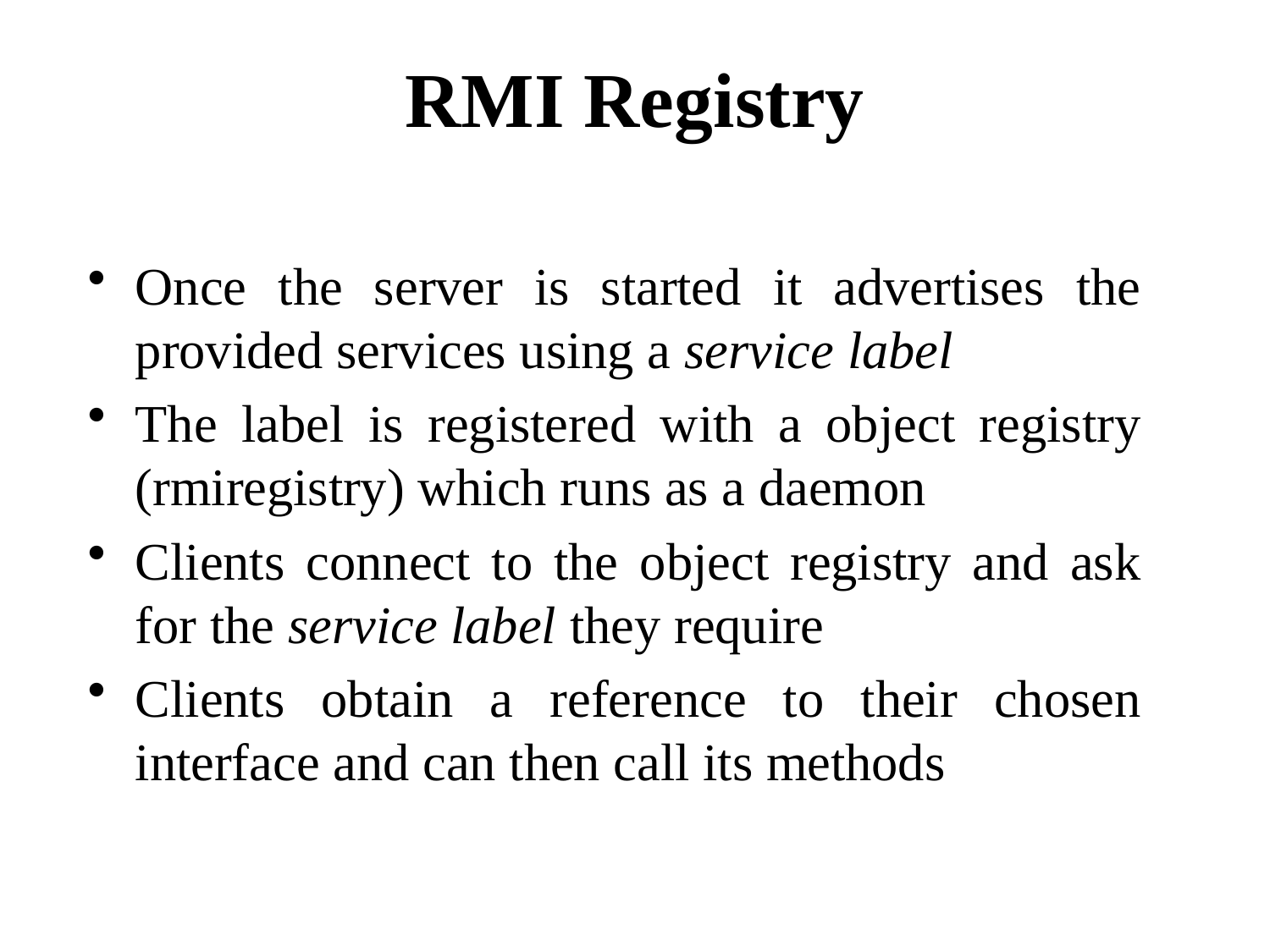

# RMI Registry

Once the server is started it advertises the provided services using a service label
The label is registered with a object registry (rmiregistry) which runs as a daemon
Clients connect to the object registry and ask for the service label they require
Clients obtain a reference to their chosen interface and can then call its methods